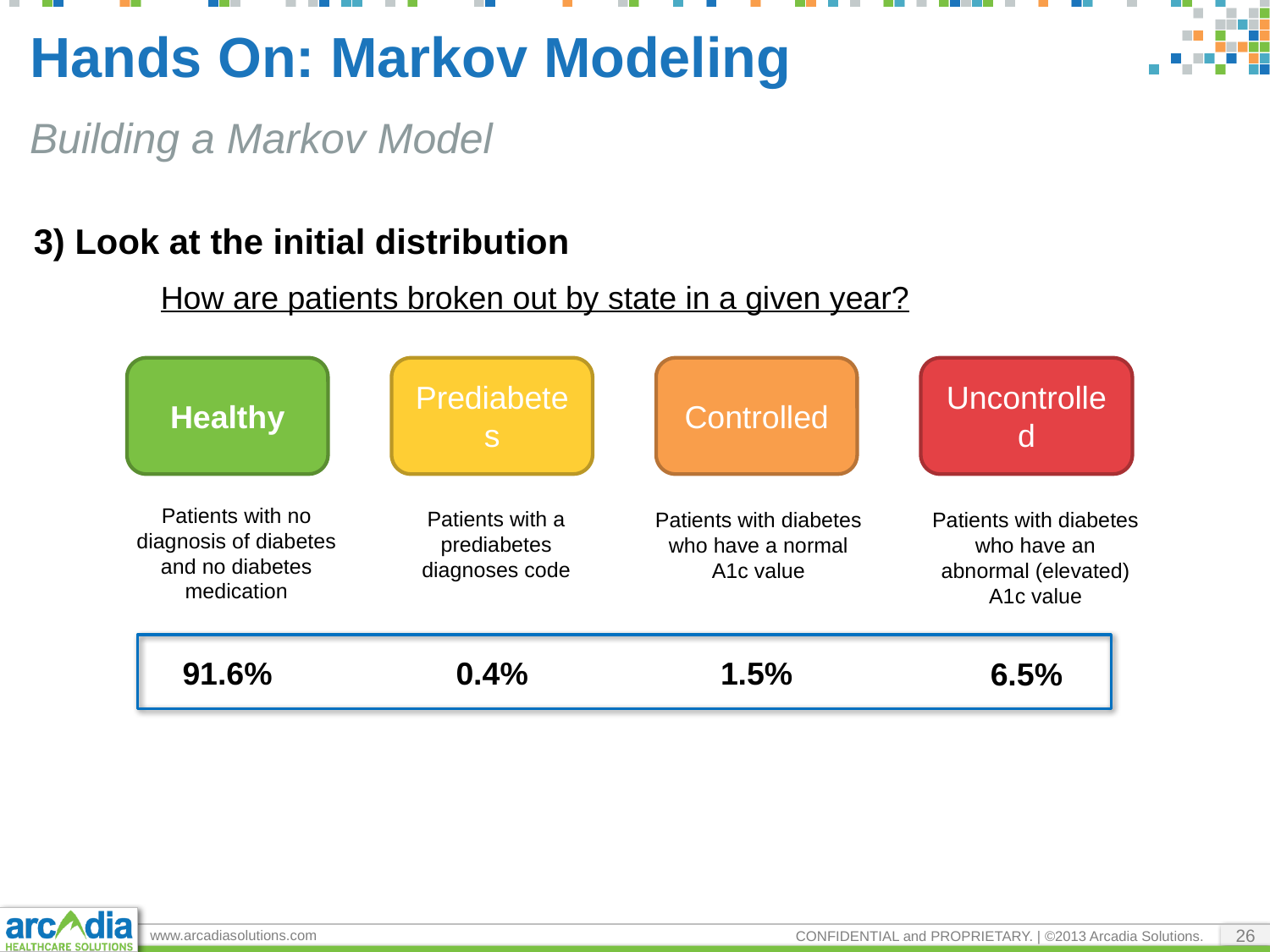

# Hands On: Markov Modeling
Building a Markov Model

3) Look at the initial distribution
	How are patients broken out by state in a given year?

Healthy
Prediabetes
Controlled
Uncontrolled
Patients with no diagnosis of diabetes and no diabetes medication
Patients with a prediabetes diagnoses code
Patients with diabetes who have a normal A1c value
Patients with diabetes who have an abnormal (elevated) A1c value

91.6%
0.4%
1.5%
6.5%